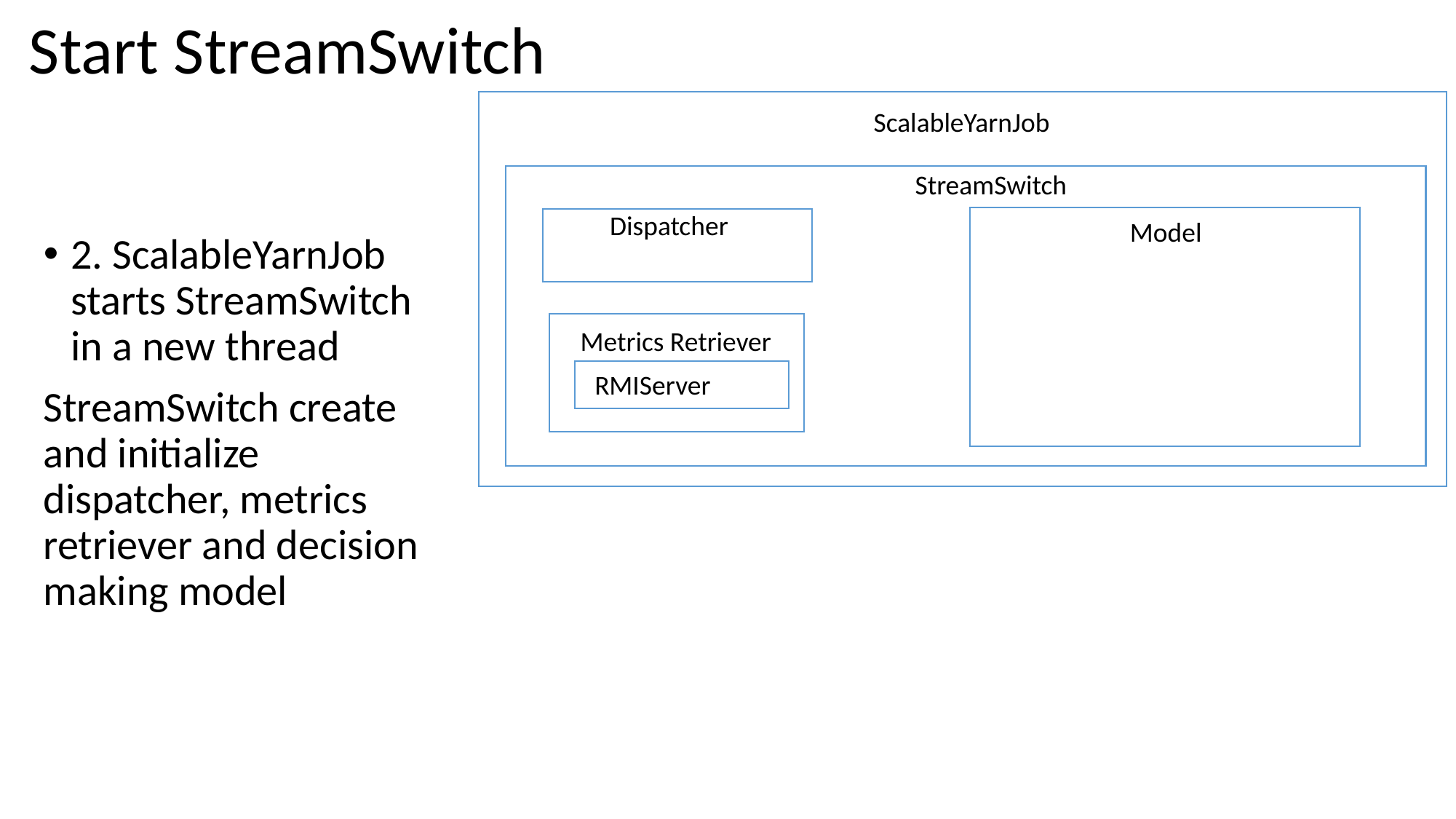

# Start StreamSwitch

ScalableYarnJob
StreamSwitch

Dispatcher

Model
2. ScalableYarnJob starts StreamSwitch in a new thread
StreamSwitch create and initialize dispatcher, metrics retriever and decision making model

Metrics Retriever

RMIServer